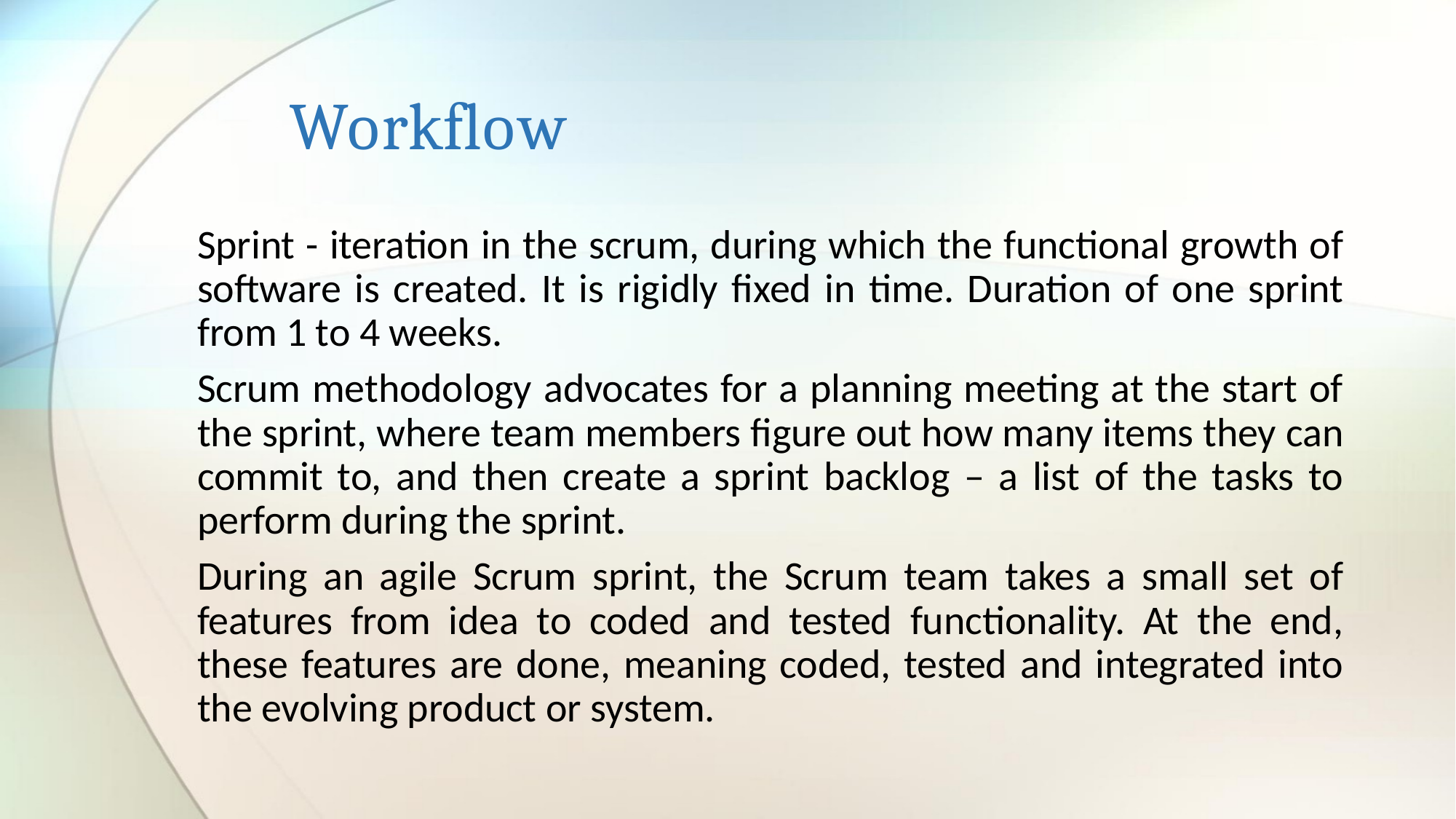

# Workflow
Sprint - iteration in the scrum, during which the functional growth of software is created. It is rigidly fixed in time. Duration of one sprint from 1 to 4 weeks.
Scrum methodology advocates for a planning meeting at the start of the sprint, where team members figure out how many items they can commit to, and then create a sprint backlog – a list of the tasks to perform during the sprint.
During an agile Scrum sprint, the Scrum team takes a small set of features from idea to coded and tested functionality. At the end, these features are done, meaning coded, tested and integrated into the evolving product or system.